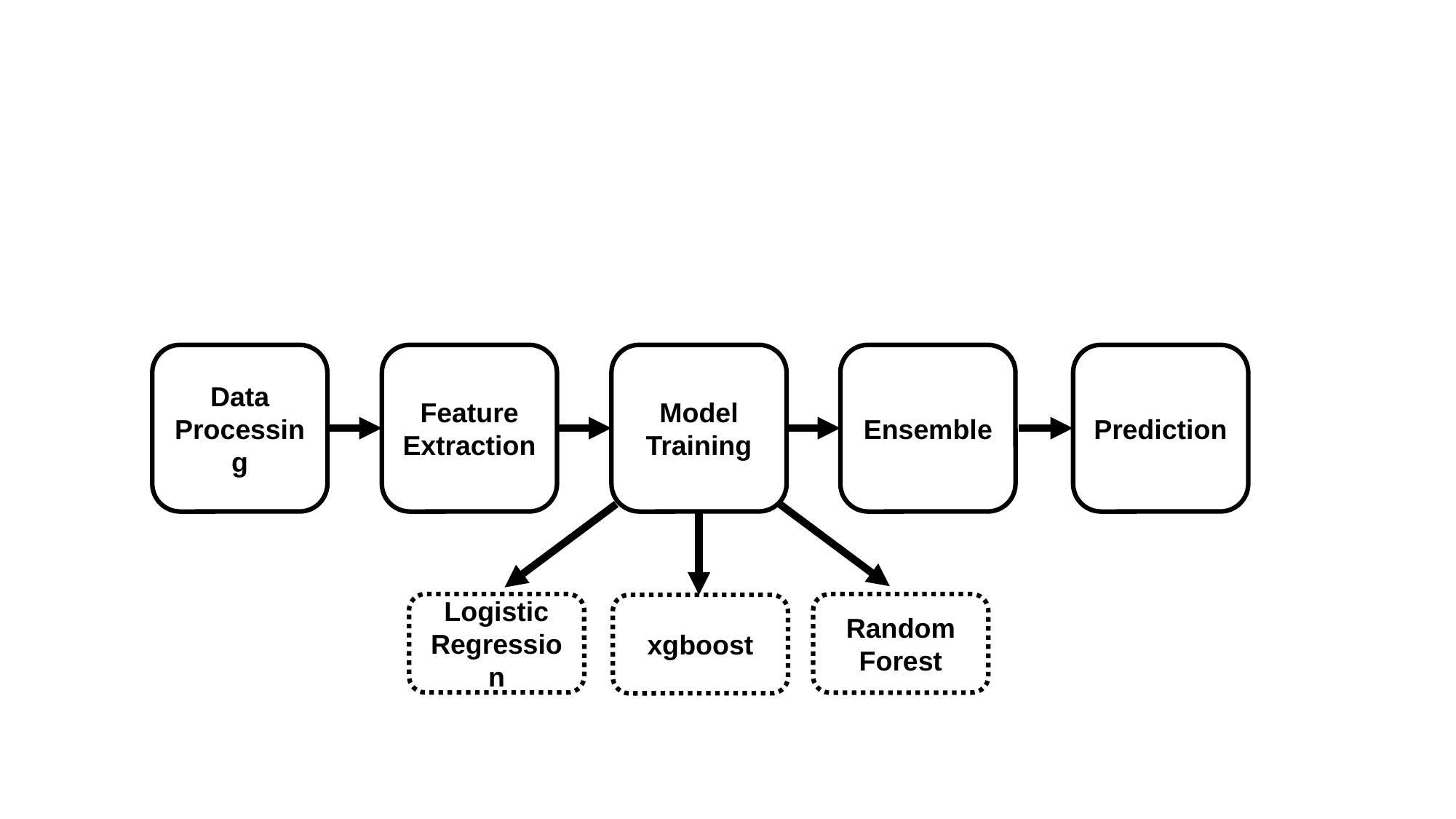

#

Data Processing
Feature
Extraction
Model
Training
Ensemble
Prediction
Logistic
Regression
Random
Forest
xgboost